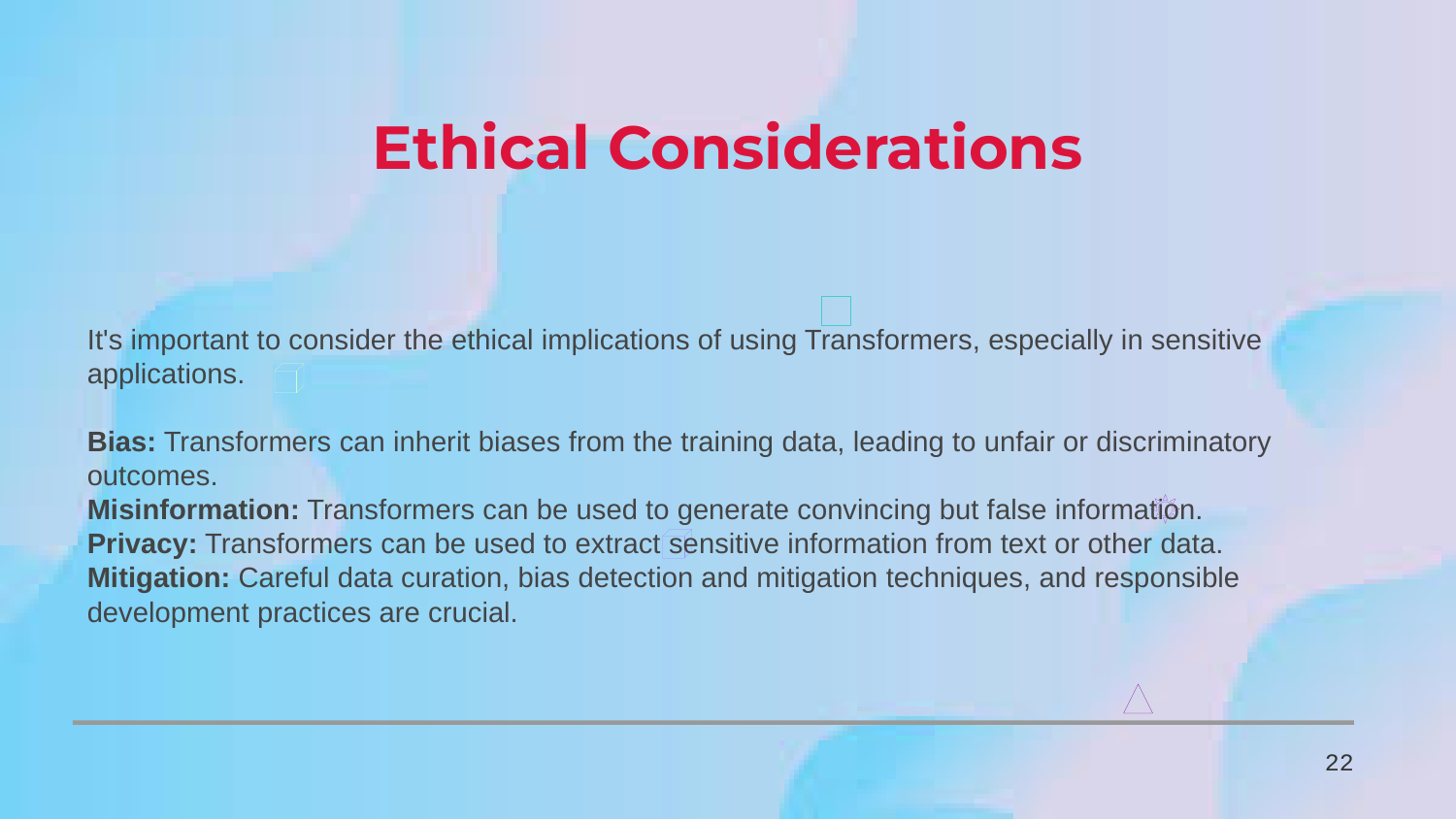

Ethical Considerations
It's important to consider the ethical implications of using Transformers, especially in sensitive applications.

Bias: Transformers can inherit biases from the training data, leading to unfair or discriminatory outcomes.
Misinformation: Transformers can be used to generate convincing but false information.
Privacy: Transformers can be used to extract sensitive information from text or other data.
Mitigation: Careful data curation, bias detection and mitigation techniques, and responsible development practices are crucial.

22